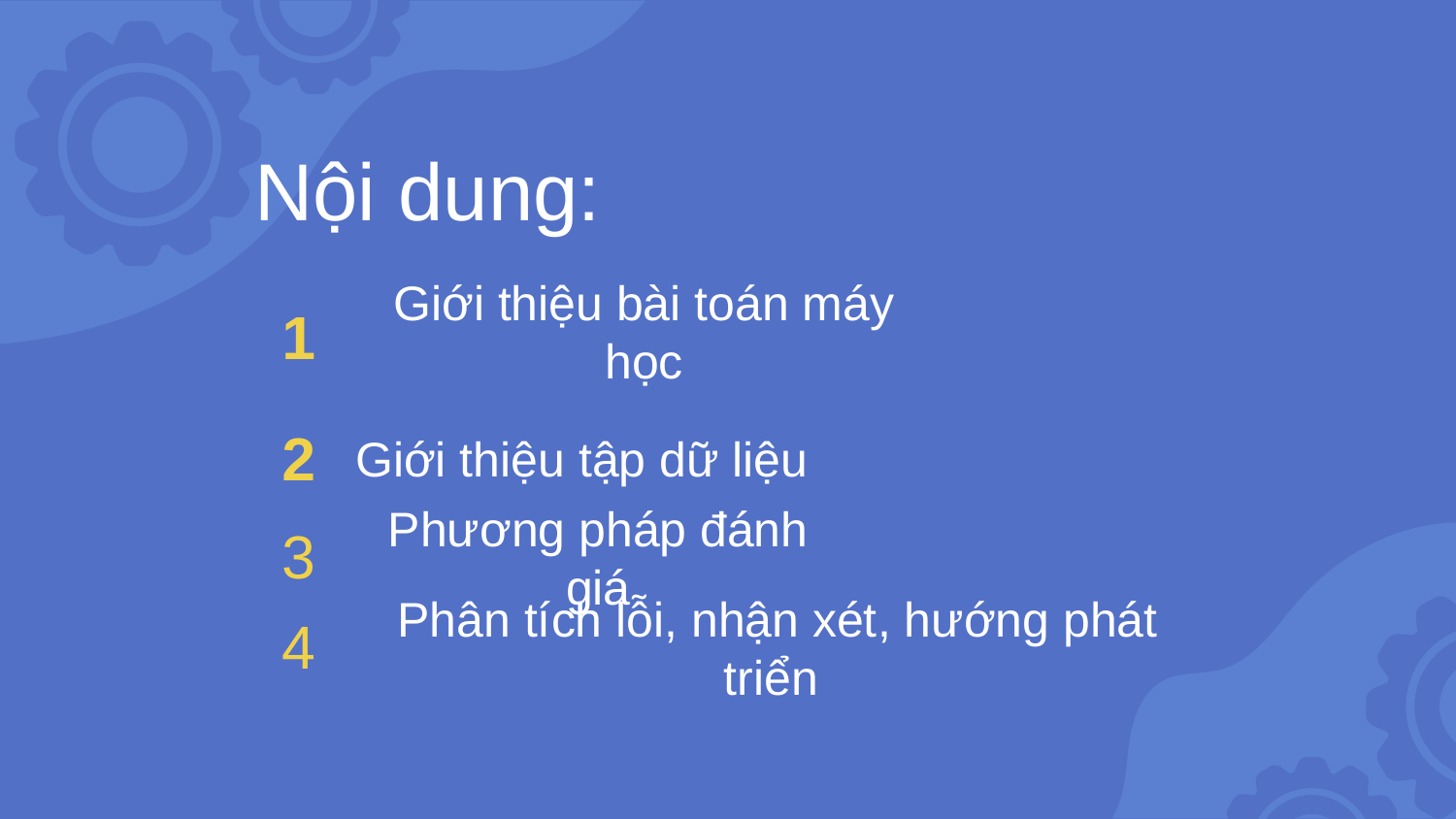

Nội dung:
1
# Giới thiệu bài toán máy học
2
Giới thiệu tập dữ liệu
3
Phương pháp đánh giá
4
Phân tích lỗi, nhận xét, hướng phát triển